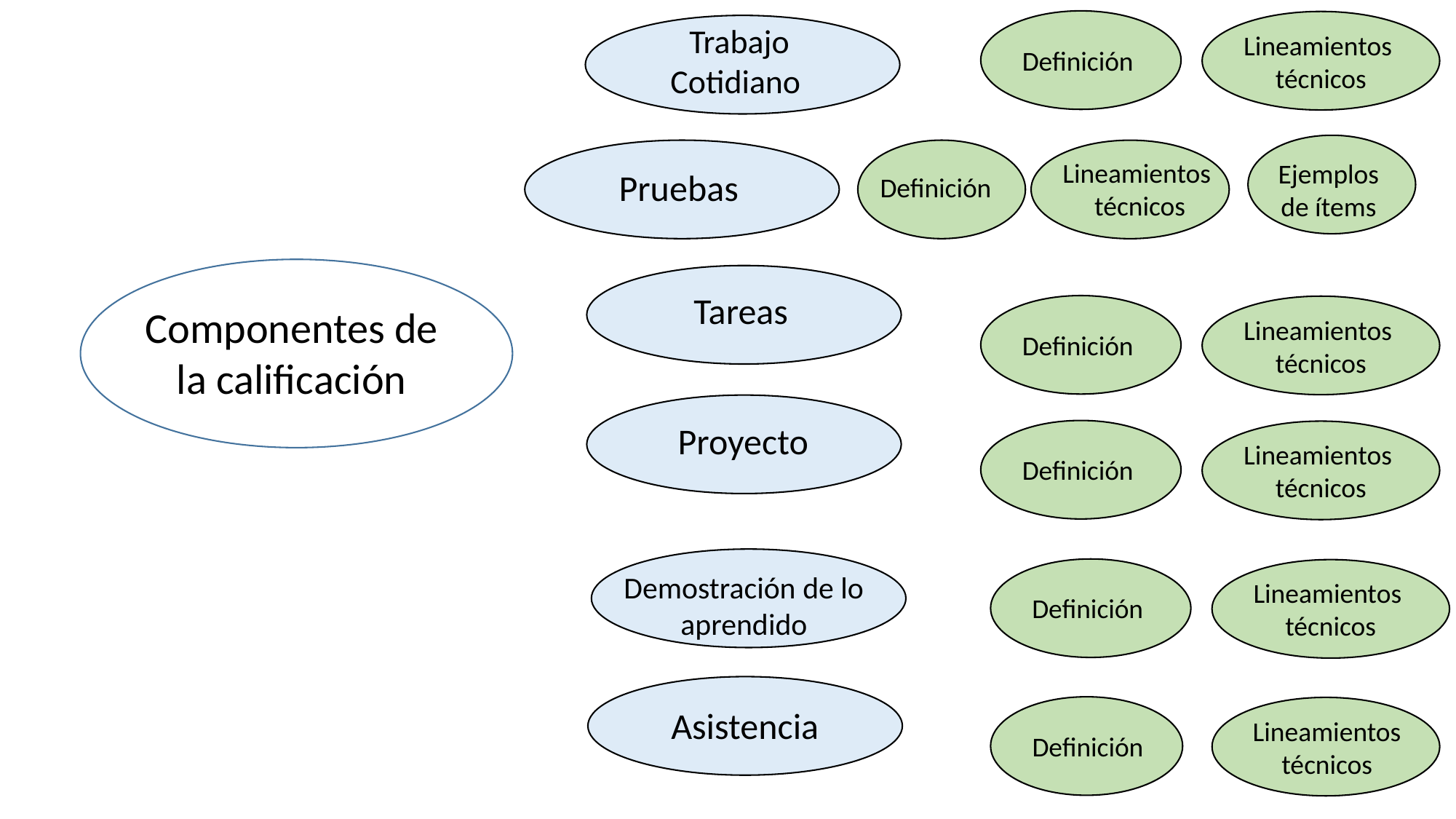

Trabajo Cotidiano

Lineamientos
técnicos
Definición

Lineamientos
técnicos
Ejemplos
de ítems
Pruebas
Definición

Tareas
Componentes de
la calificación

Lineamientos
técnicos
Definición

Proyecto

Lineamientos
técnicos
Definición

Demostración de lo aprendido
Lineamientos
técnicos
Definición

Asistencia
Lineamientos
técnicos
Definición